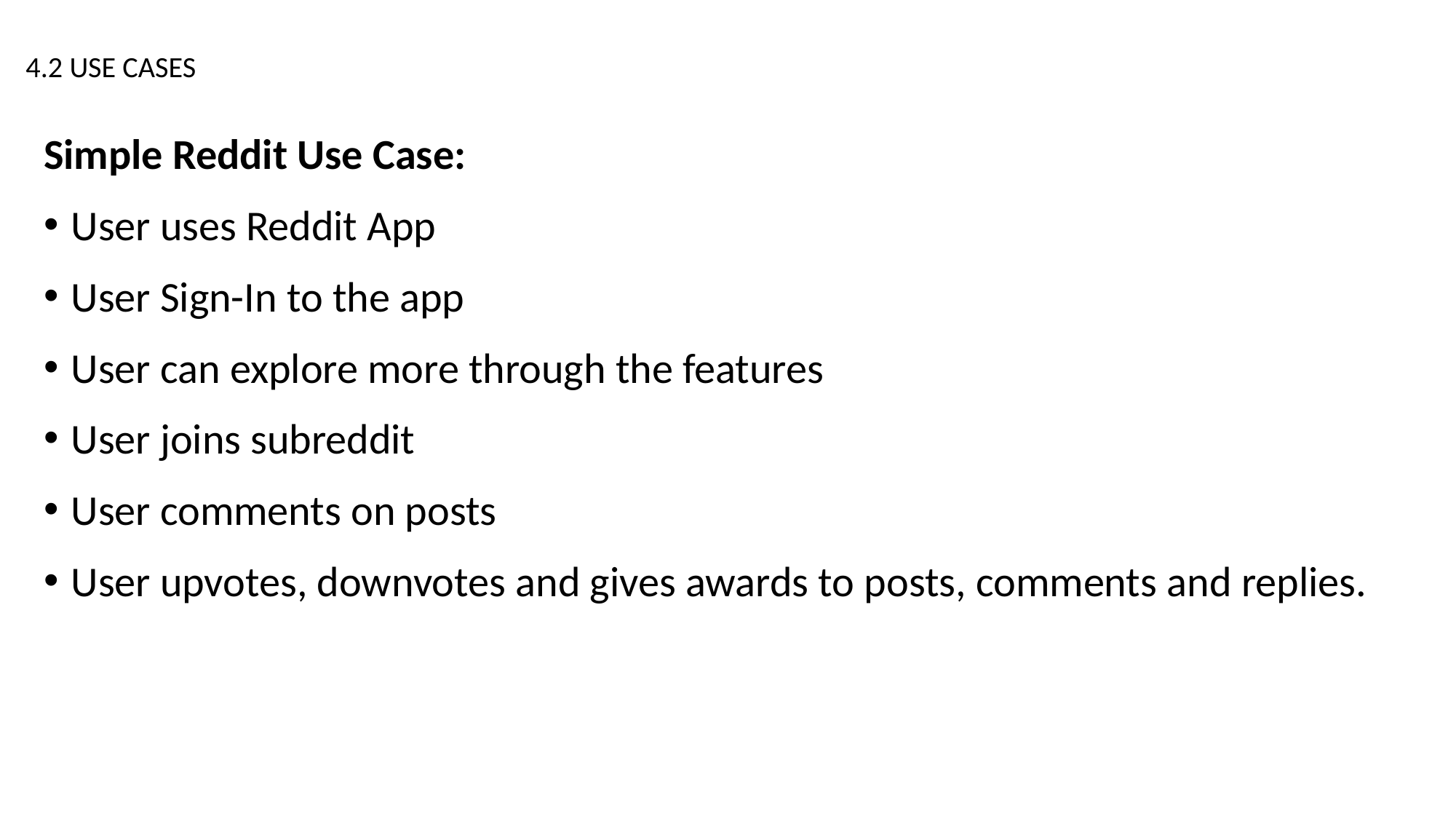

# 4.2 USE CASES

Simple Reddit Use Case:
User uses Reddit App
User Sign-In to the app
User can explore more through the features
User joins subreddit
User comments on posts
User upvotes, downvotes and gives awards to posts, comments and replies.